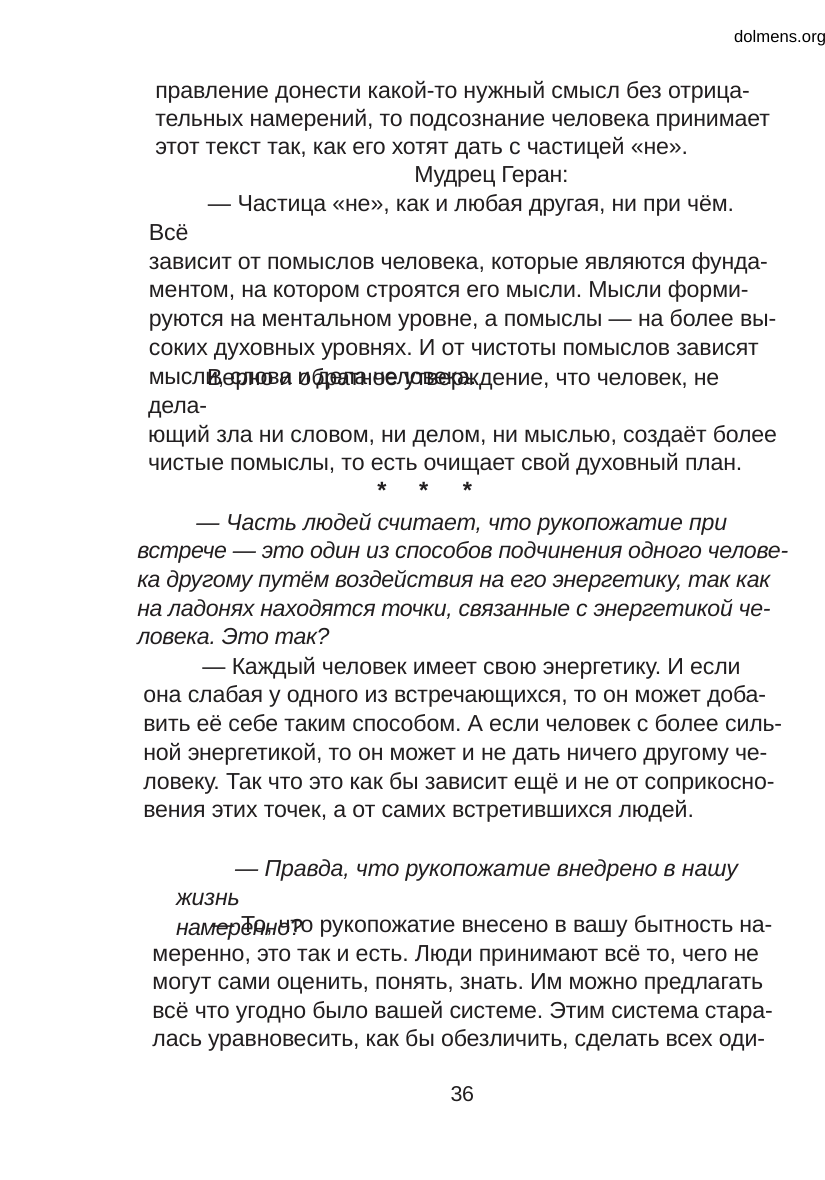

dolmens.org

правление донести какой-то нужный смысл без отрица-
тельных намерений, то подсознание человека принимает
этот текст так, как его хотят дать с частицей «не».

Мудрец Геран:

— Частица «не», как и любая другая, ни при чём. Всё
зависит от помыслов человека, которые являются фунда-
ментом, на котором строятся его мысли. Мысли форми-
руются на ментальном уровне, а помыслы — на более вы-
соких духовных уровнях. И от чистоты помыслов зависят
мысли, слова и дела человека.

Верно и обратное утверждение, что человек, не дела-
ющий зла ни словом, ни делом, ни мыслью, создаёт более
чистые помыслы, то есть очищает свой духовный план.

*

*

*

— Часть людей считает, что рукопожатие при
встрече — это один из способов подчинения одного челове-
ка другому путём воздействия на его энергетику, так как
на ладонях находятся точки, связанные с энергетикой че-
ловека. Это так?

— Каждый человек имеет свою энергетику. И если
она слабая у одного из встречающихся, то он может доба-
вить её себе таким способом. А если человек с более силь-
ной энергетикой, то он может и не дать ничего другому че-
ловеку. Так что это как бы зависит ещё и не от соприкосно-
вения этих точек, а от самих встретившихся людей.

— Правда, что рукопожатие внедрено в нашу жизнь
намеренно?

— То, что рукопожатие внесено в вашу бытность на-
меренно, это так и есть. Люди принимают всё то, чего не
могут сами оценить, понять, знать. Им можно предлагать
всё что угодно было вашей системе. Этим система стара-
лась уравновесить, как бы обезличить, сделать всех оди-

36